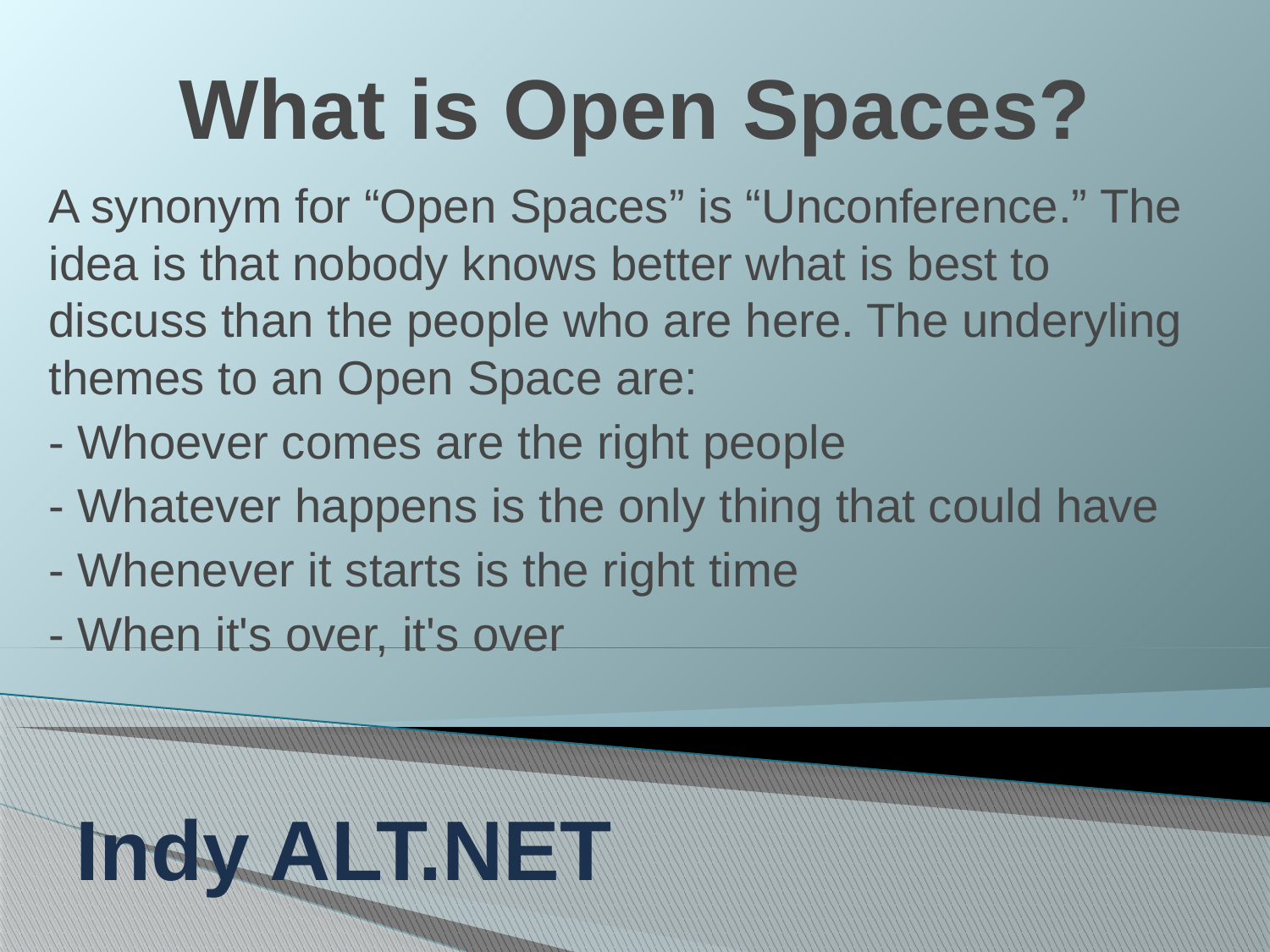

What is Open Spaces?
A synonym for “Open Spaces” is “Unconference.” The idea is that nobody knows better what is best to discuss than the people who are here. The underyling themes to an Open Space are:
- Whoever comes are the right people
- Whatever happens is the only thing that could have
- Whenever it starts is the right time
- When it's over, it's over
# Indy ALT.NET